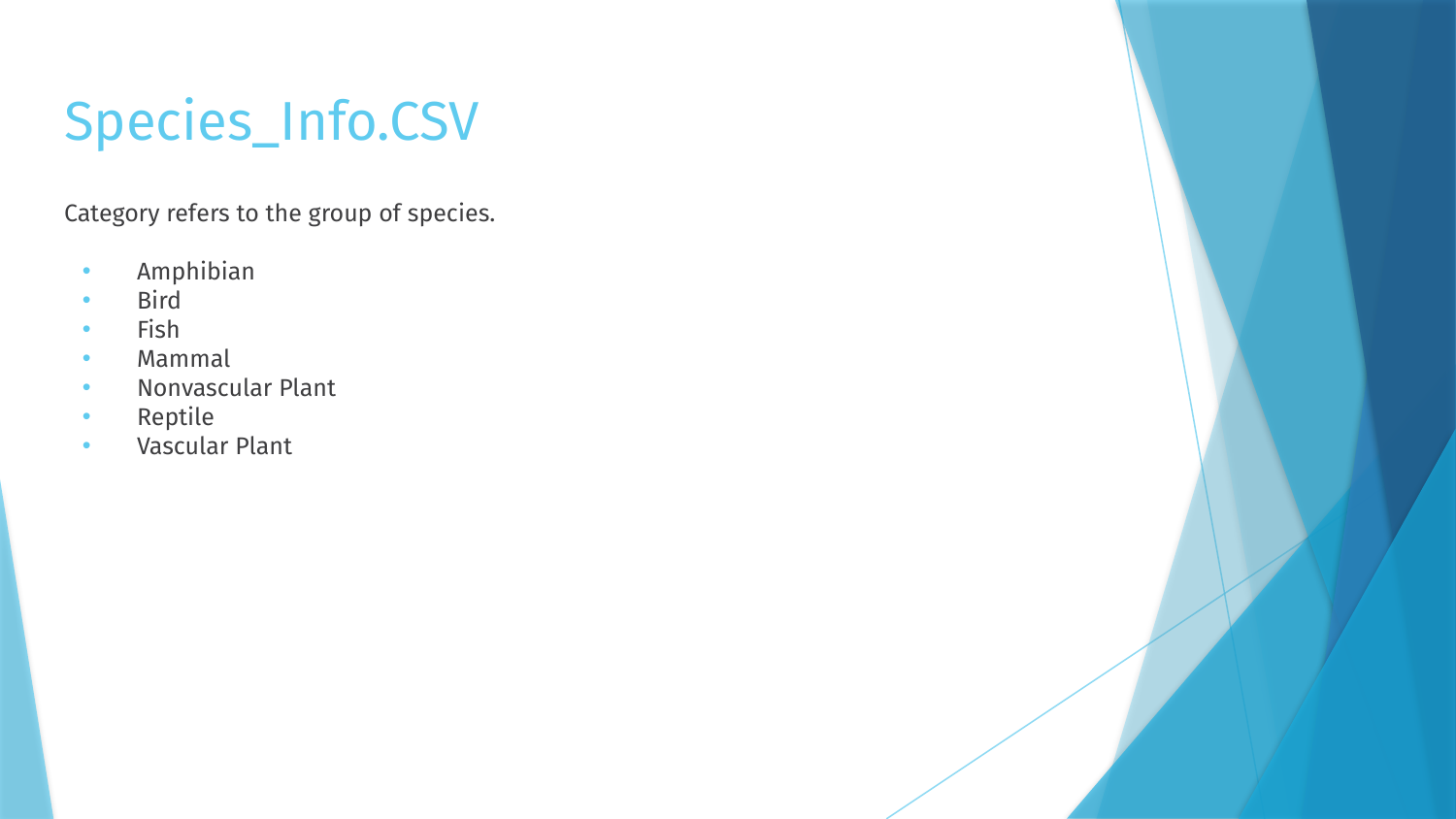

# Species_Info.CSV
Category refers to the group of species.

Amphibian
Bird
Fish
Mammal
Nonvascular Plant
Reptile
Vascular Plant